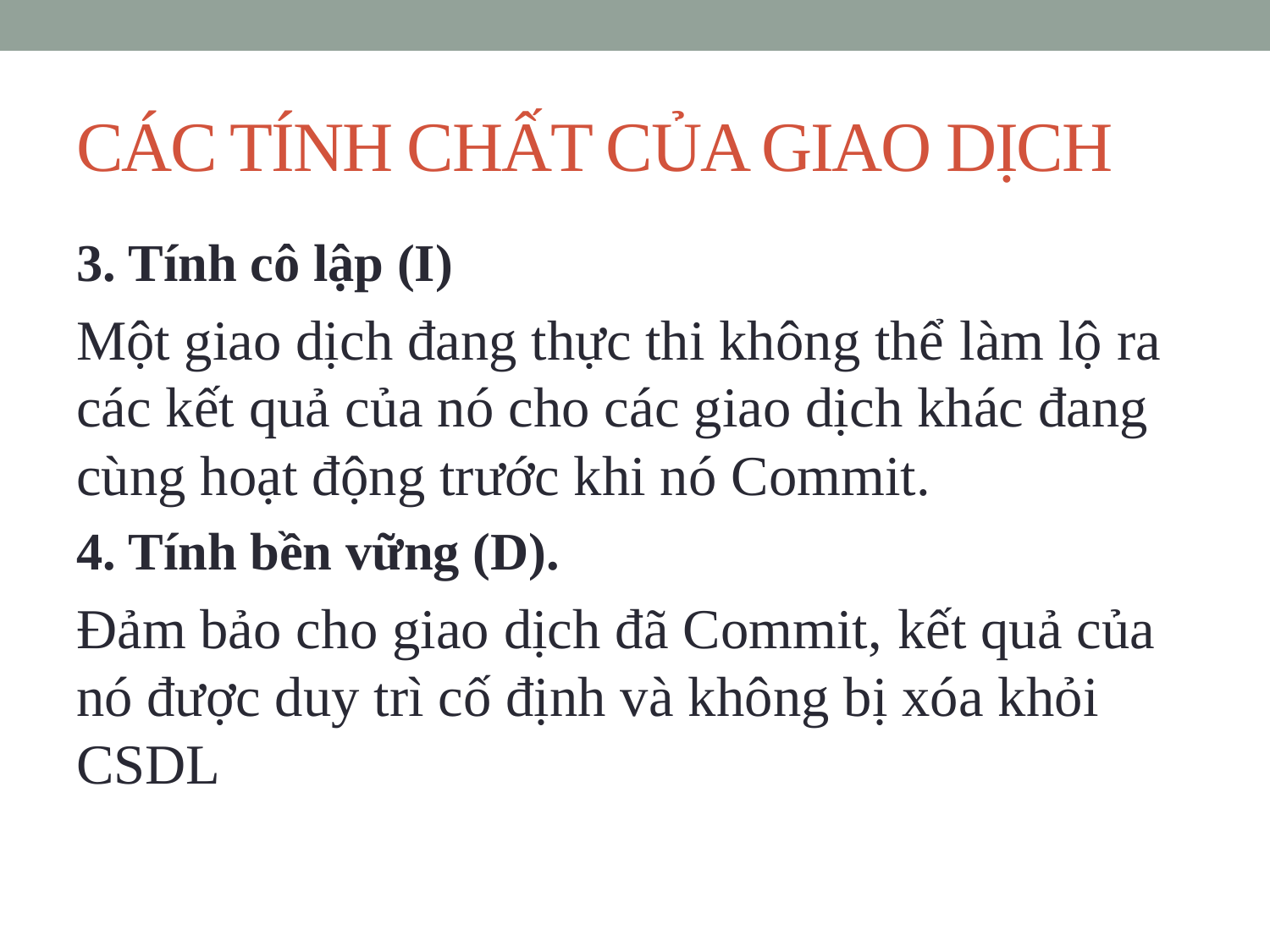

# CÁC TÍNH CHẤT CỦA GIAO DỊCH
3. Tính cô lập (I)
Một giao dịch đang thực thi không thể làm lộ ra các kết quả của nó cho các giao dịch khác đang cùng hoạt động trước khi nó Commit.
4. Tính bền vững (D).
Đảm bảo cho giao dịch đã Commit, kết quả của nó được duy trì cố định và không bị xóa khỏi CSDL